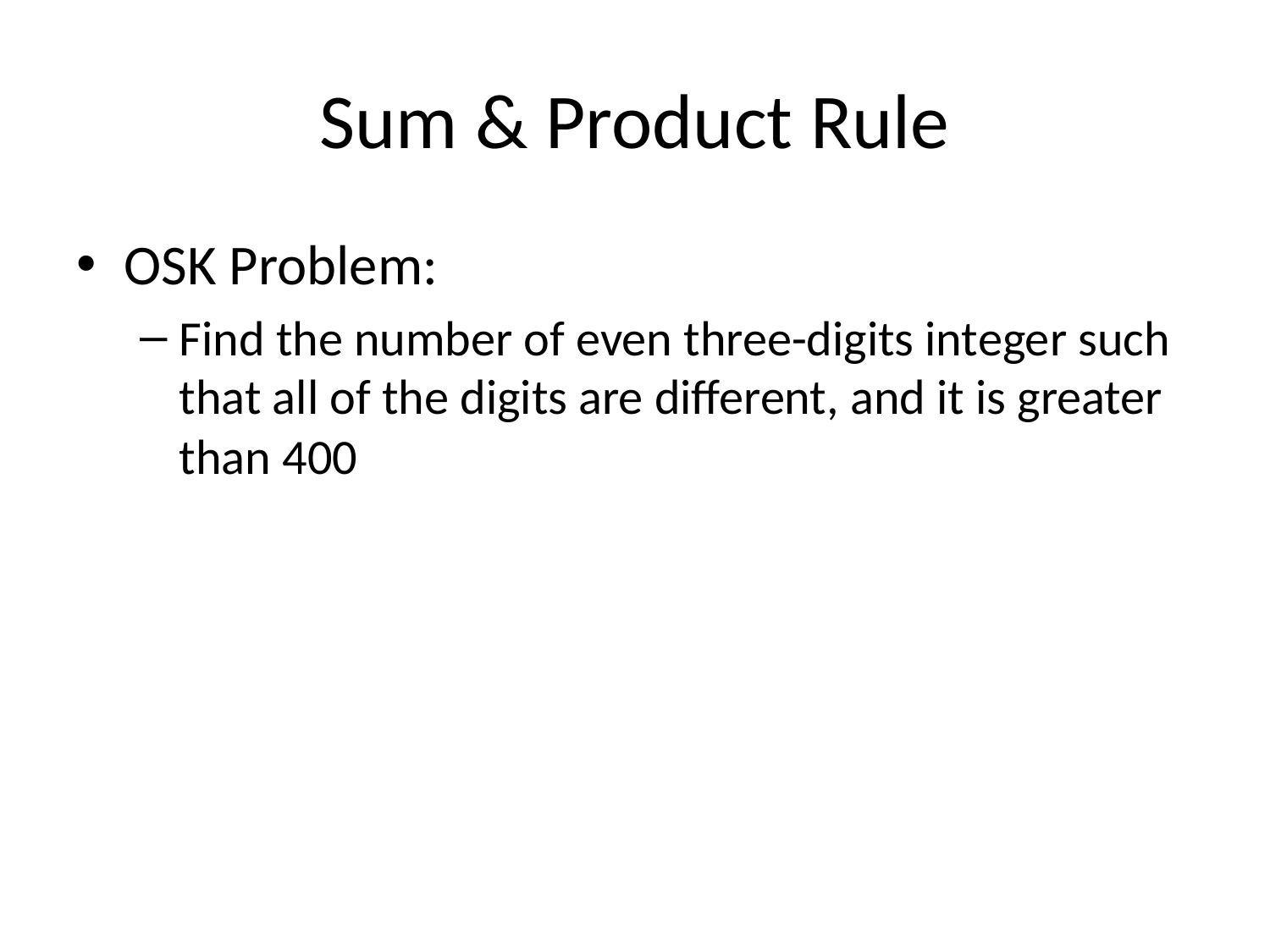

# Sum & Product Rule
OSK Problem:
Find the number of even three-digits integer such that all of the digits are different, and it is greater than 400